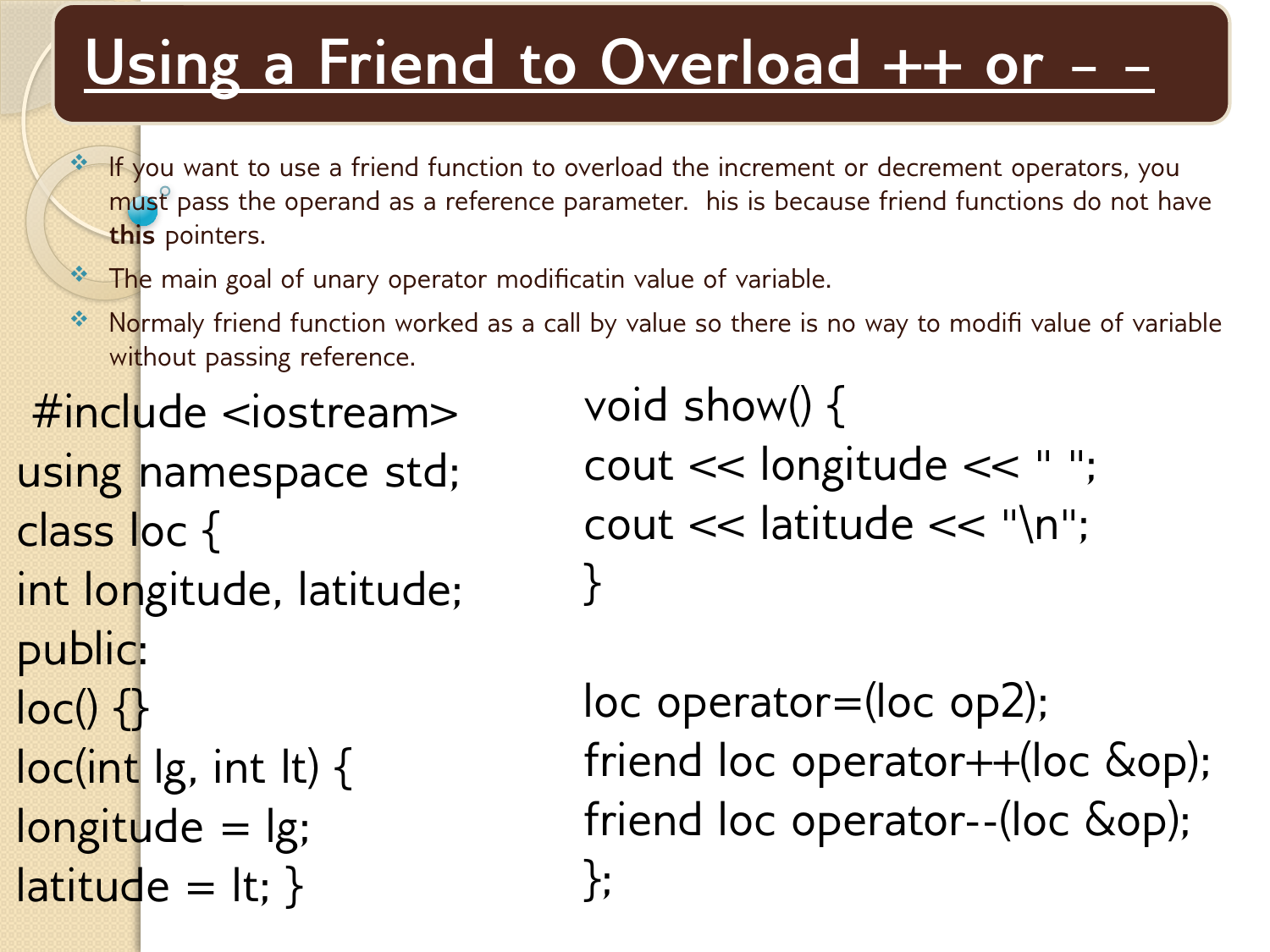

Using a Friend to Overload ++ or – –
If you want to use a friend function to overload the increment or decrement operators, you must pass the operand as a reference parameter.  his is because friend functions do not have this pointers.
The main goal of unary operator modificatin value of variable.
Normaly friend function worked as a call by value so there is no way to modifi value of variable without passing reference.
void show() {
cout << longitude << " ";
cout << latitude << "\n";
}

loc operator=(loc op2);
friend loc operator++(loc &op);
friend loc operator--(loc &op);
};
 #include <iostream>
using namespace std;
class loc {
int longitude, latitude;
public:
loc() {}
loc(int lg, int lt) {
longitude = lg;
latitude = lt; }